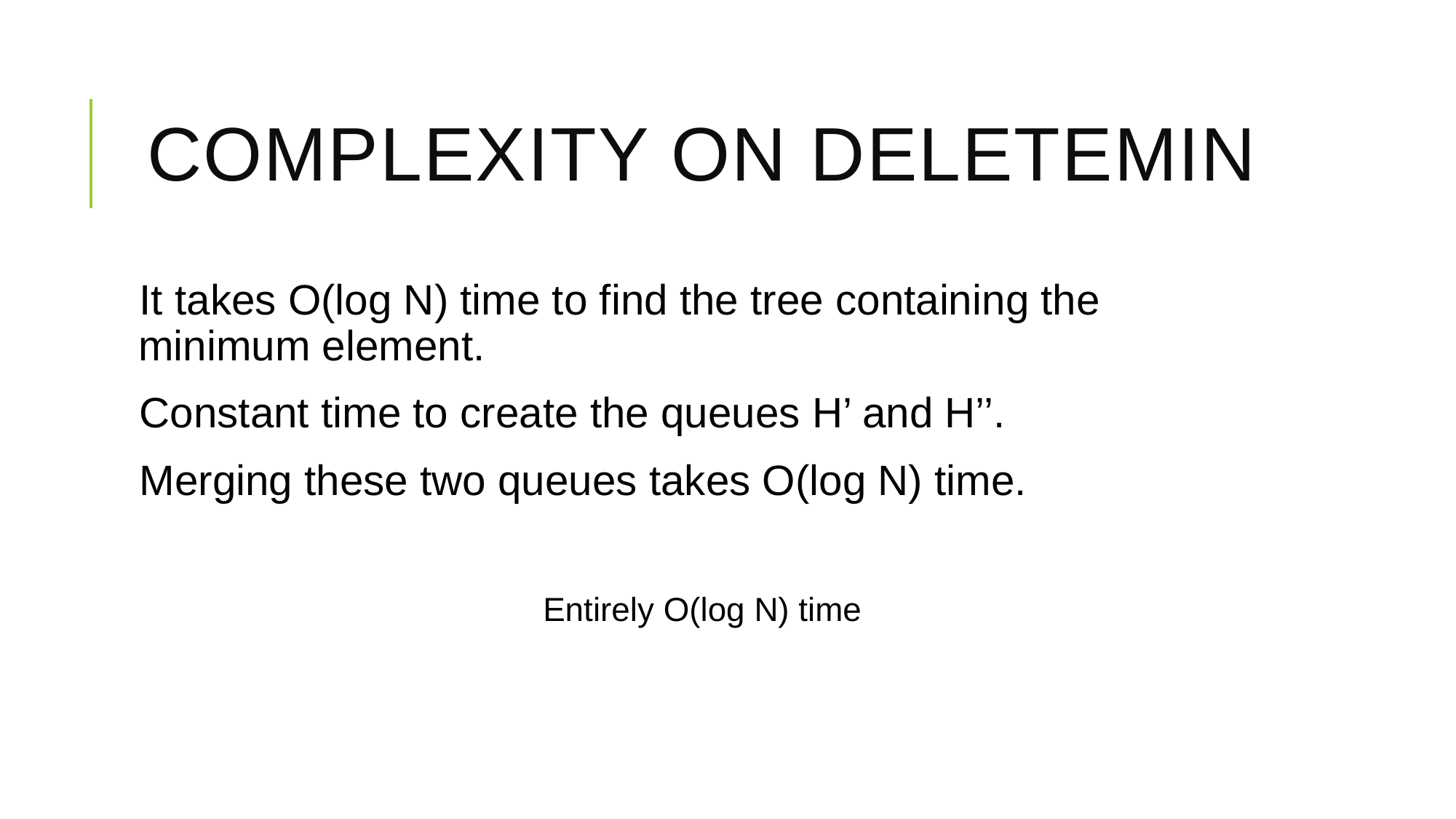

# Complexity on deleteMin
It takes O(log N) time to find the tree containing the minimum element.
Constant time to create the queues H’ and H’’.
Merging these two queues takes O(log N) time.

Entirely O(log N) time